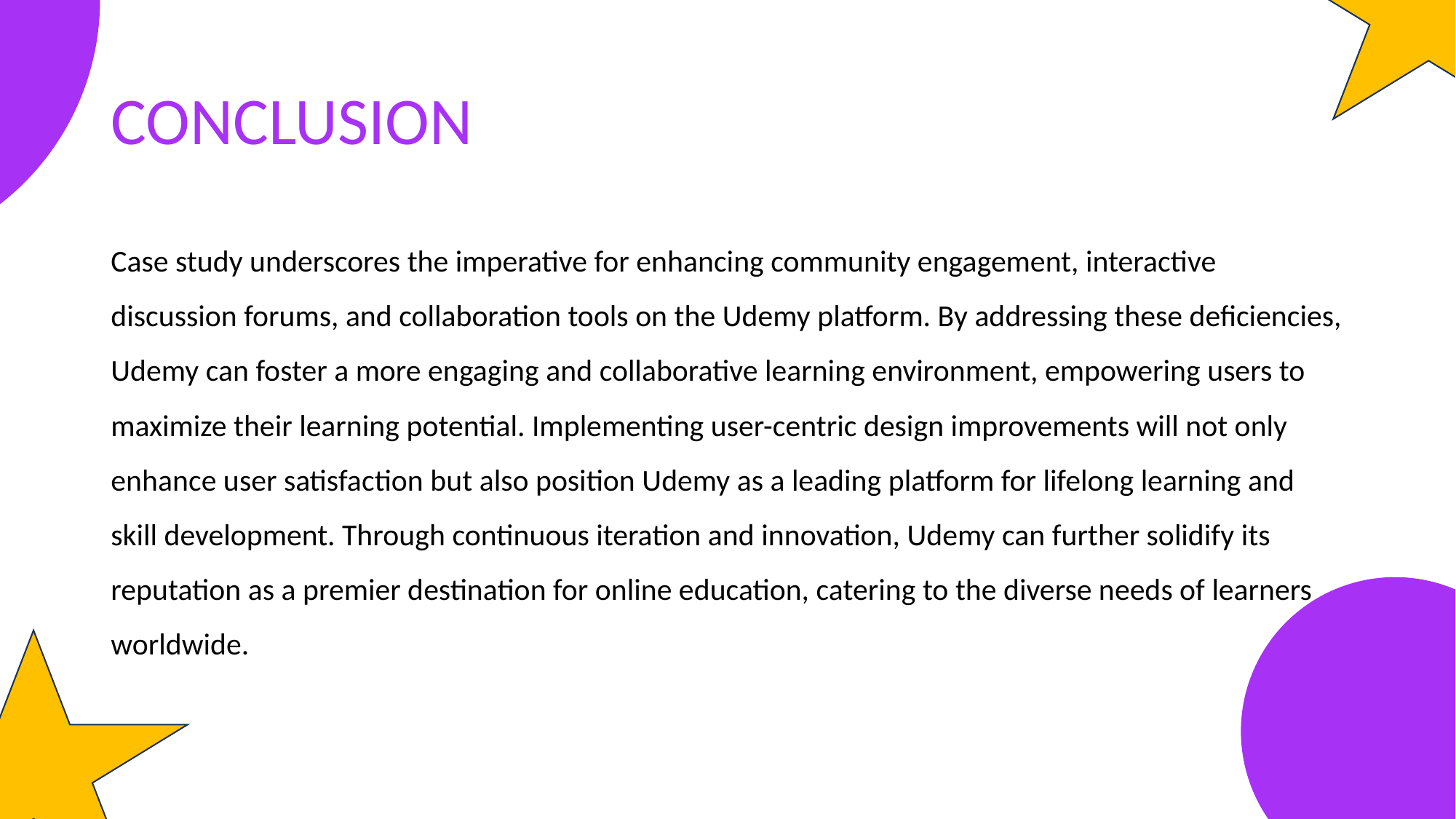

# CONCLUSION
Case study underscores the imperative for enhancing community engagement, interactive discussion forums, and collaboration tools on the Udemy platform. By addressing these deficiencies, Udemy can foster a more engaging and collaborative learning environment, empowering users to maximize their learning potential. Implementing user-centric design improvements will not only enhance user satisfaction but also position Udemy as a leading platform for lifelong learning and skill development. Through continuous iteration and innovation, Udemy can further solidify its reputation as a premier destination for online education, catering to the diverse needs of learners worldwide.